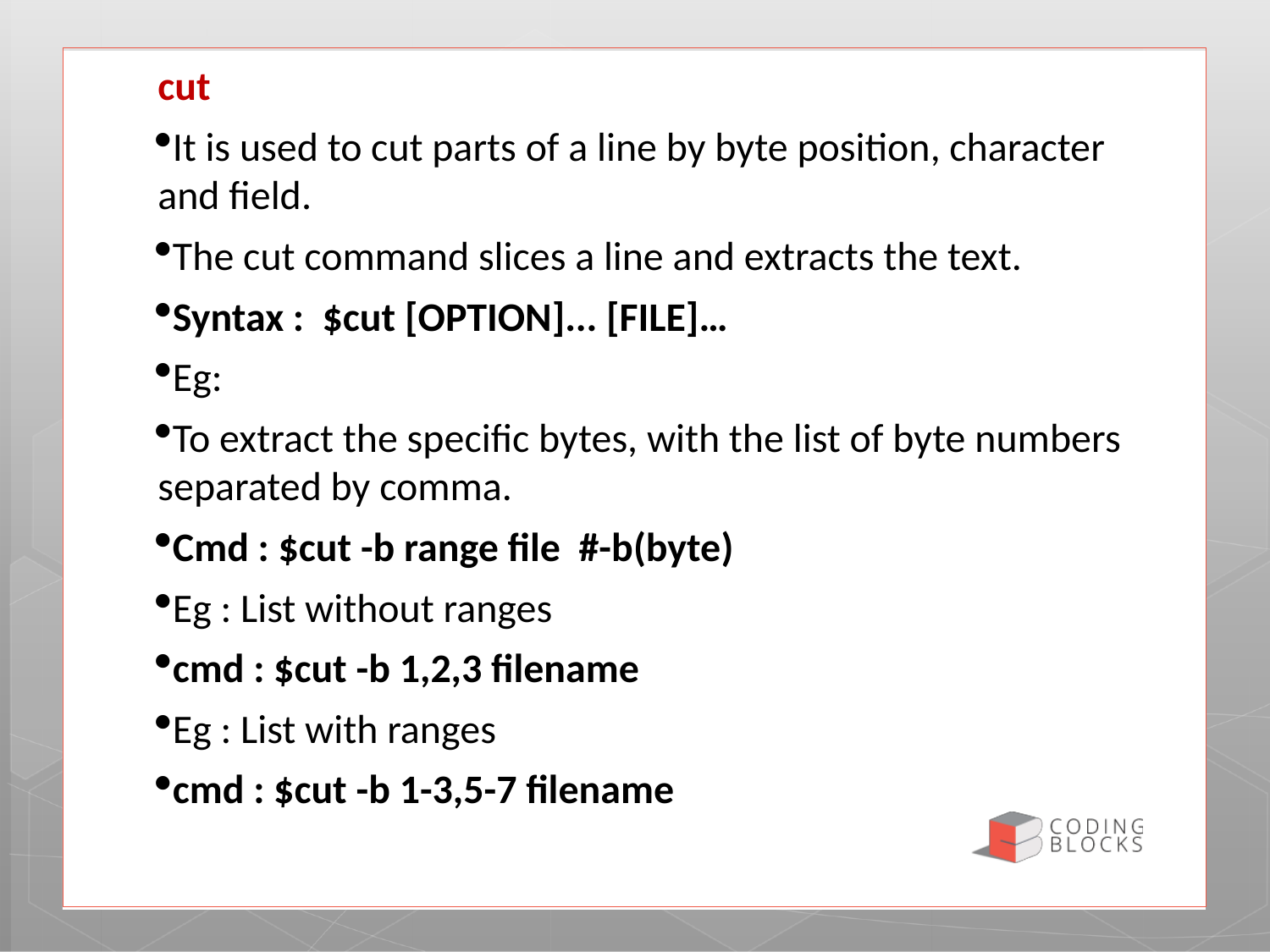

cut
It is used to cut parts of a line by byte position, character and field.
The cut command slices a line and extracts the text.
Syntax :  $cut [OPTION]... [FILE]…
Eg:
To extract the specific bytes, with the list of byte numbers separated by comma.
Cmd : $cut -b range file  #-b(byte)
Eg : List without ranges
cmd : $cut -b 1,2,3 filename
Eg : List with ranges
cmd : $cut -b 1-3,5-7 filename